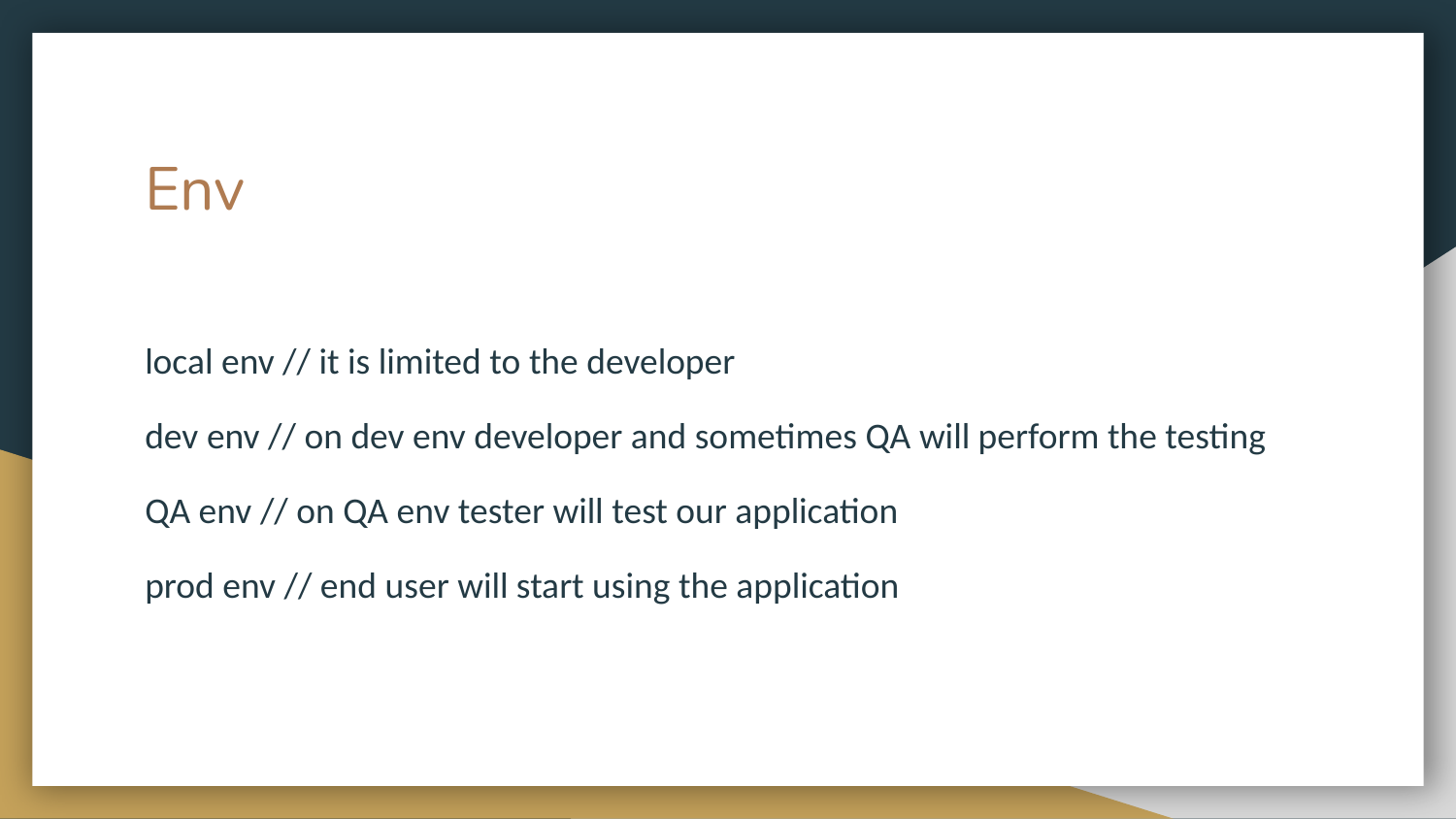

# Env
local env // it is limited to the developer
dev env // on dev env developer and sometimes QA will perform the testing
QA env // on QA env tester will test our application
prod env // end user will start using the application